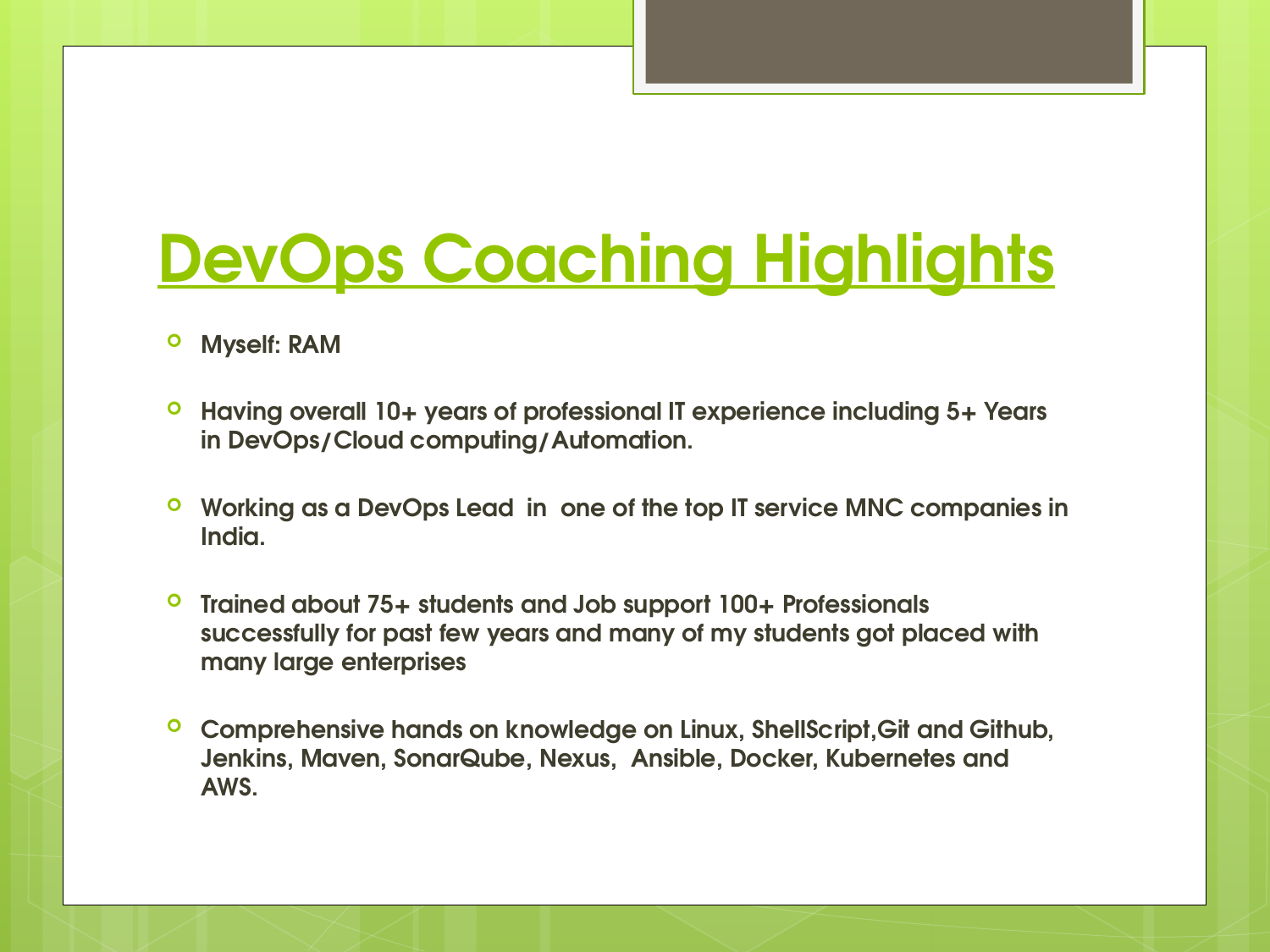

# DevOps Coaching Highlights
Myself: RAM

Having overall 10+ years of professional IT experience including 5+ Years in DevOps/Cloud computing/Automation.

Working as a DevOps Lead  in  one of the top IT service MNC companies in India.

Trained about 75+ students and Job support 100+ Professionals successfully for past few years and many of my students got placed with many large enterprises

Comprehensive hands on knowledge on Linux, ShellScript,Git and Github, Jenkins, Maven, SonarQube, Nexus,  Ansible, Docker, Kubernetes and AWS.